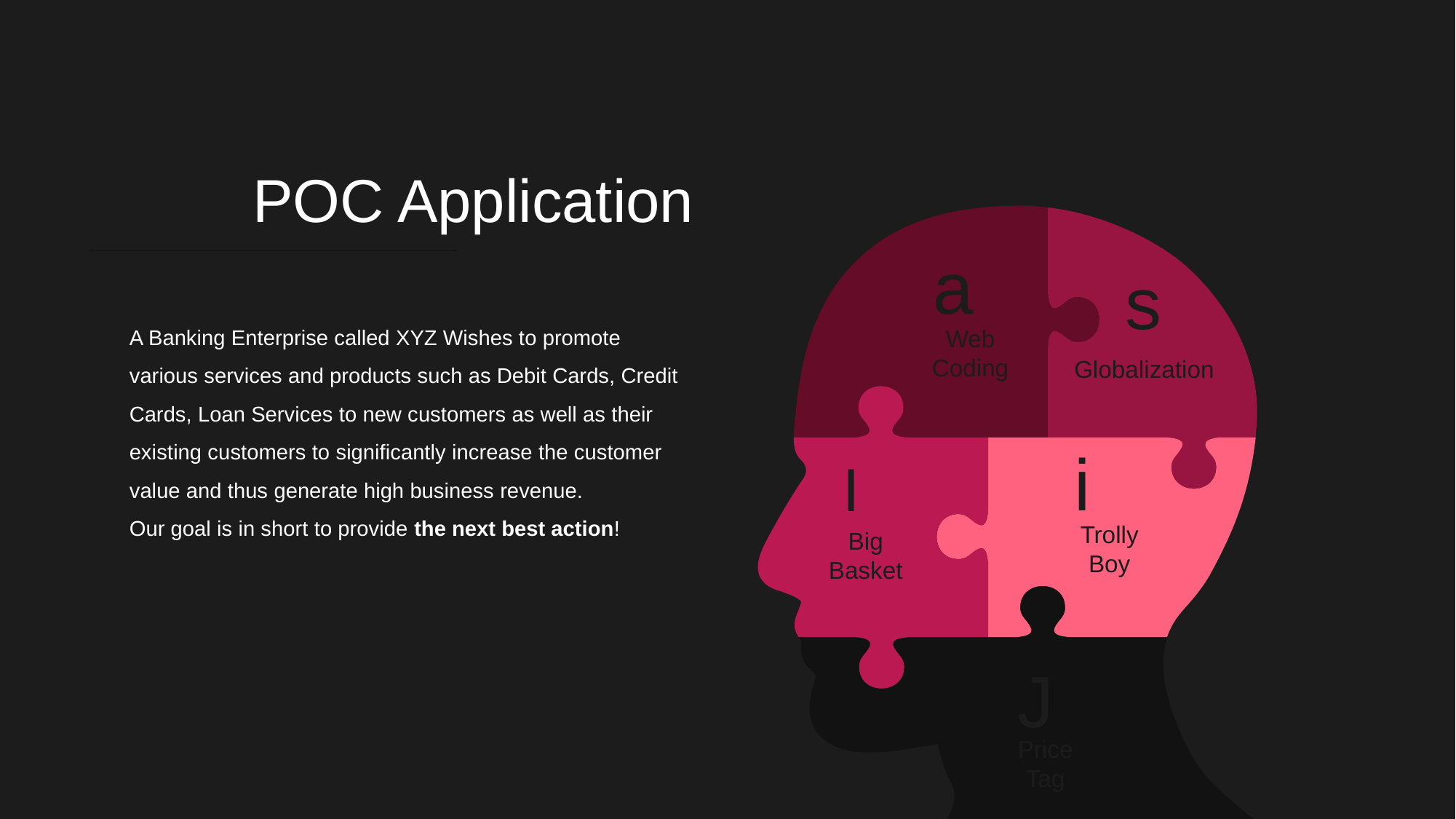

POC Application

a
s
Web Coding
Globalization
i
I
Trolly Boy
Big Basket
J
Price Tag
A Banking Enterprise called XYZ Wishes to promote various services and products such as Debit Cards, Credit Cards, Loan Services to new customers as well as their existing customers to significantly increase the customer value and thus generate high business revenue.
Our goal is in short to provide the next best action!